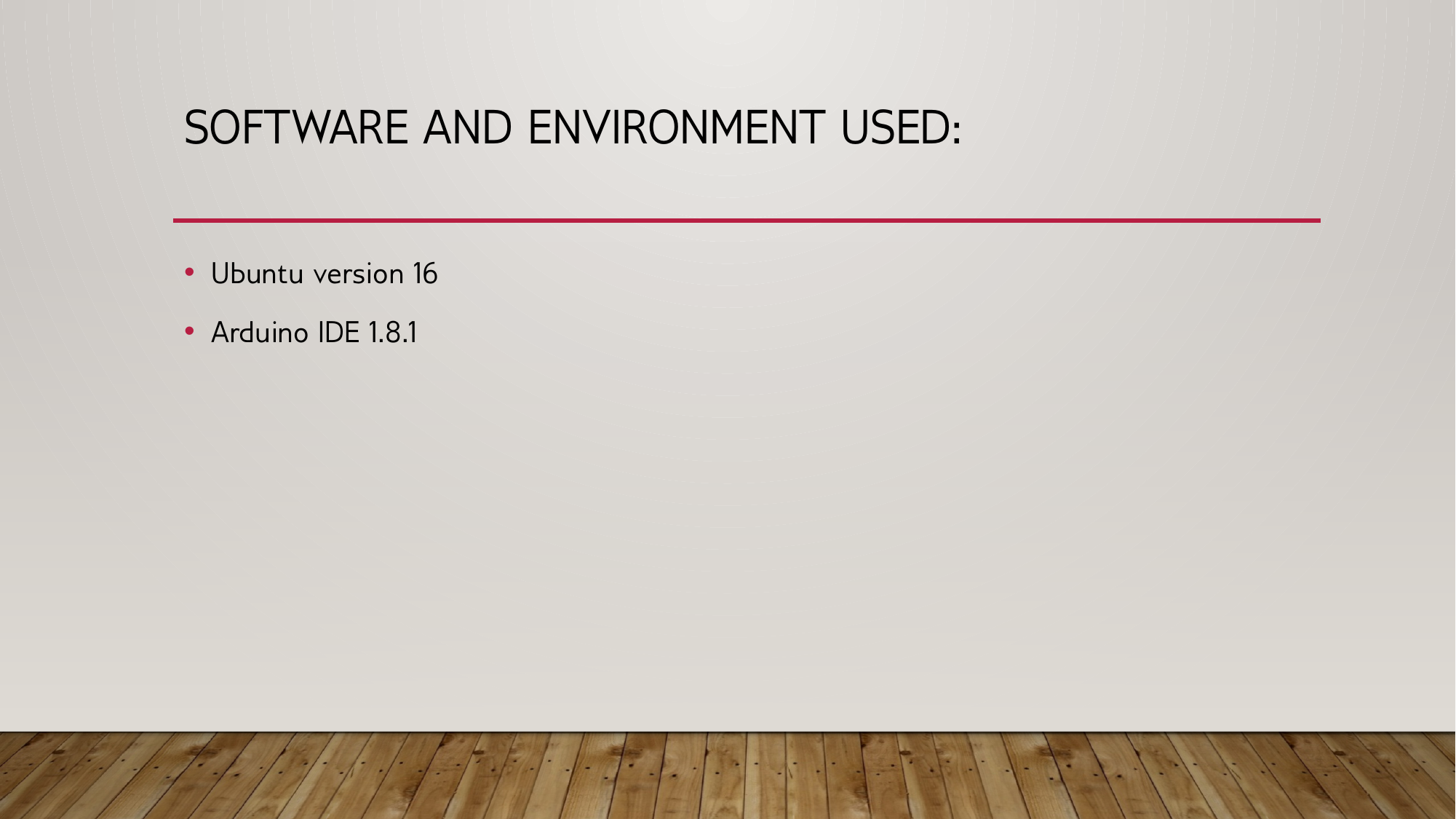

# Software and Environment used:
Ubuntu version 16
Arduino IDE 1.8.1